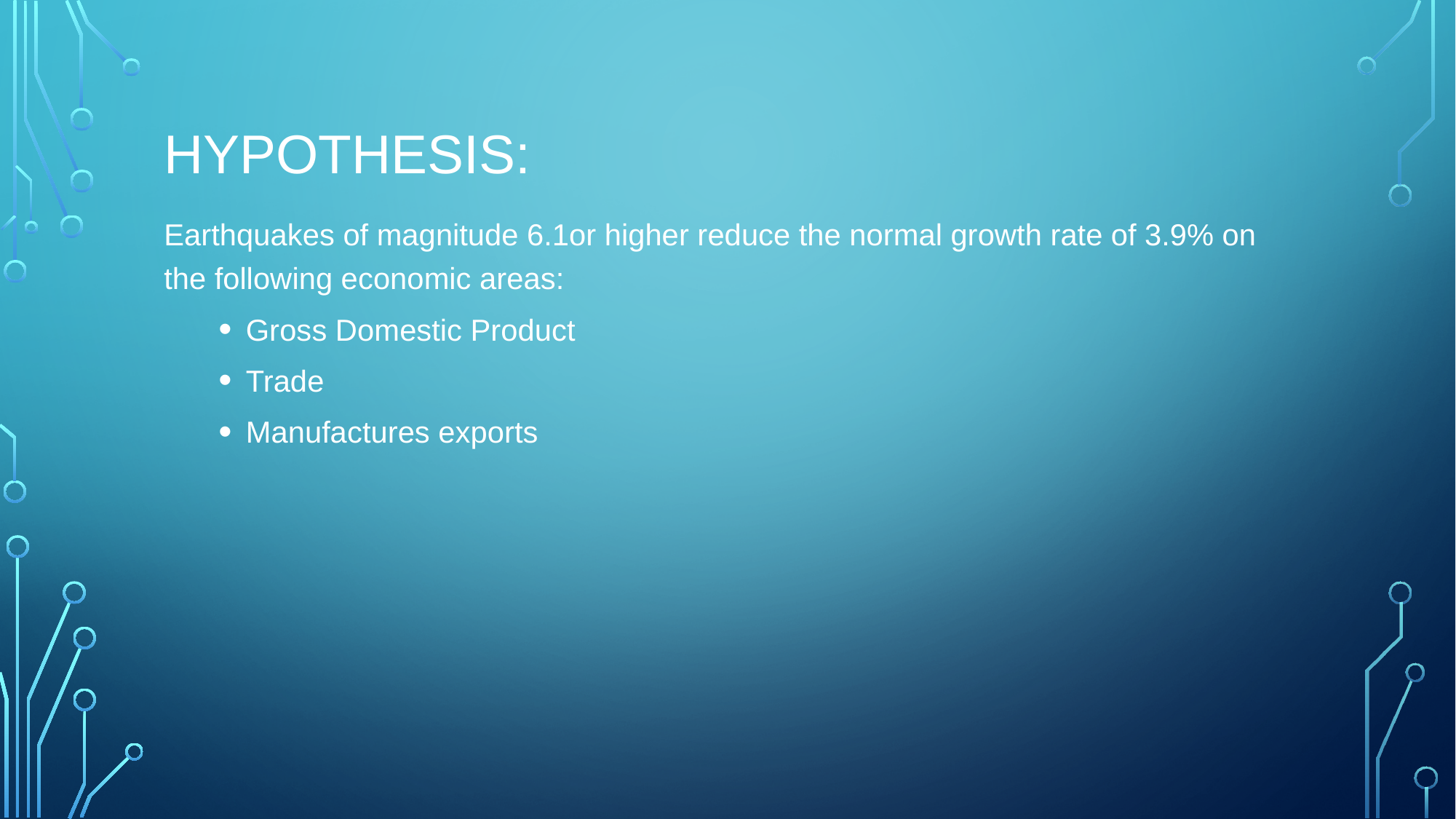

# hypothesis:

Earthquakes of magnitude 6.1or higher reduce the normal growth rate of 3.9% on the following economic areas:
Gross Domestic Product
Trade
Manufactures exports